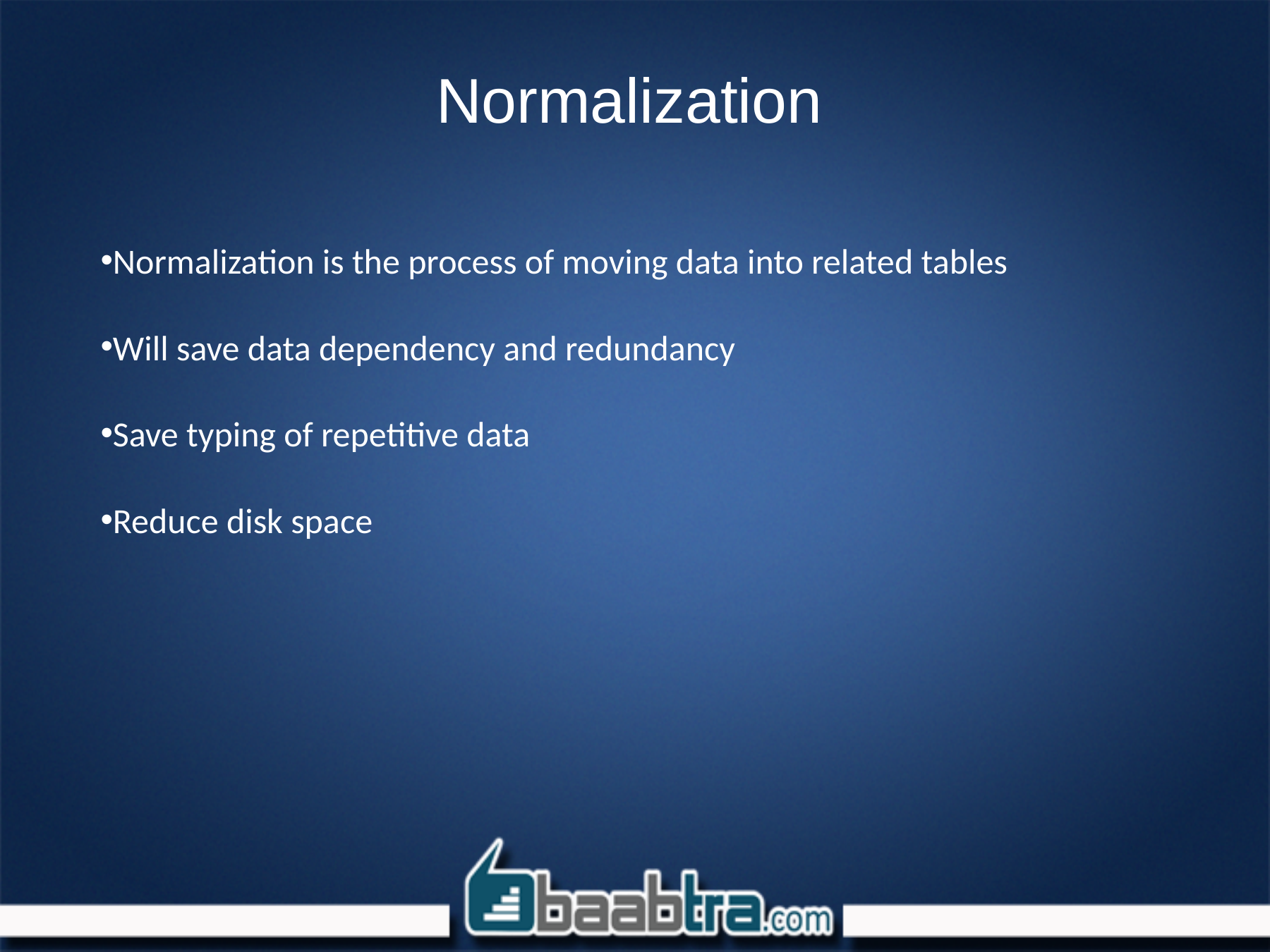

# Normalization
Normalization is the process of moving data into related tables

Will save data dependency and redundancy

Save typing of repetitive data

Reduce disk space